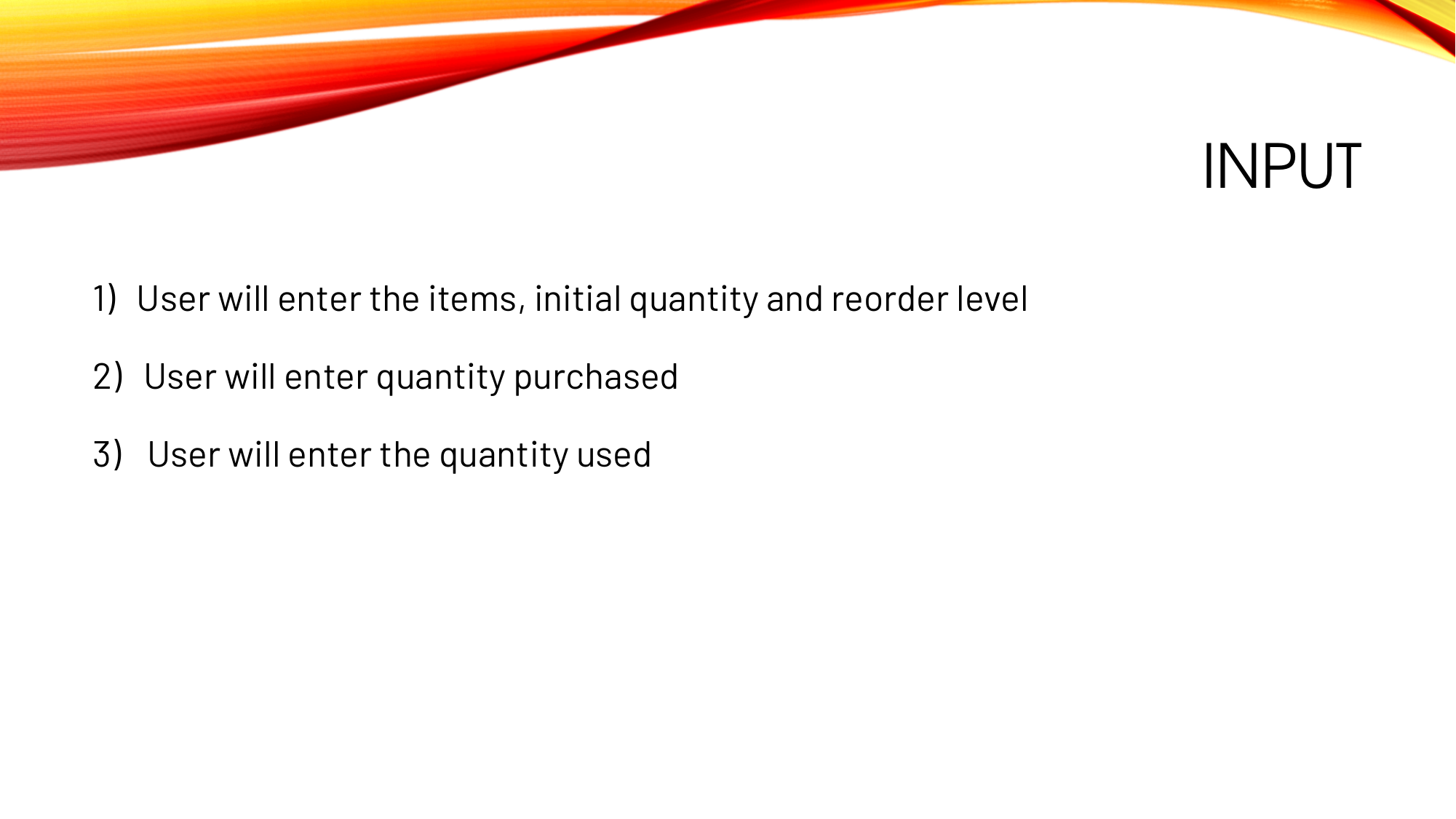

# INPUT
1)   User will enter the items, initial quantity and reorder level
2)   User will enter quantity purchased
User will enter the quantity used